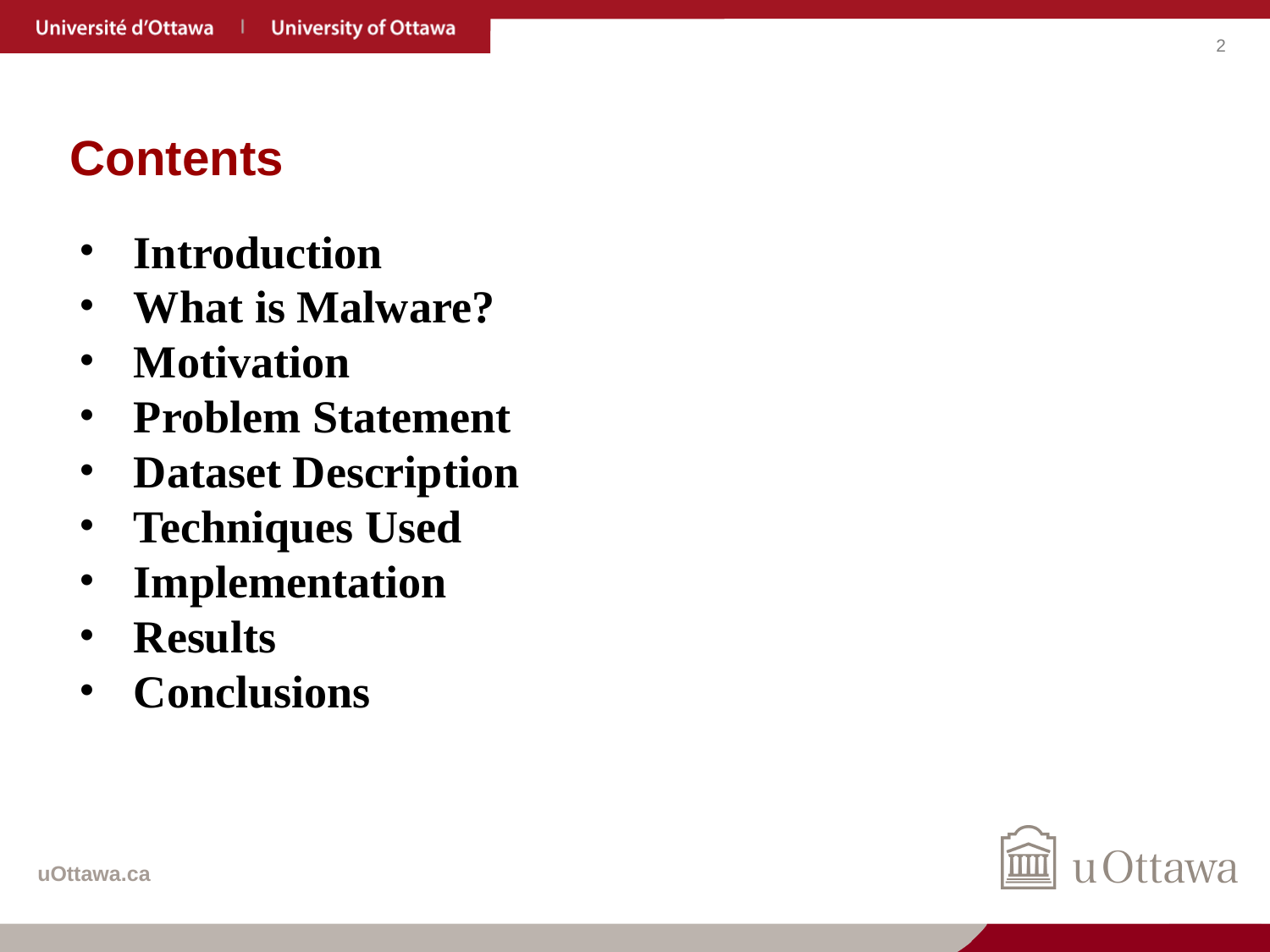

# Contents
Introduction
What is Malware?
Motivation
Problem Statement
Dataset Description
Techniques Used
Implementation
Results
Conclusions